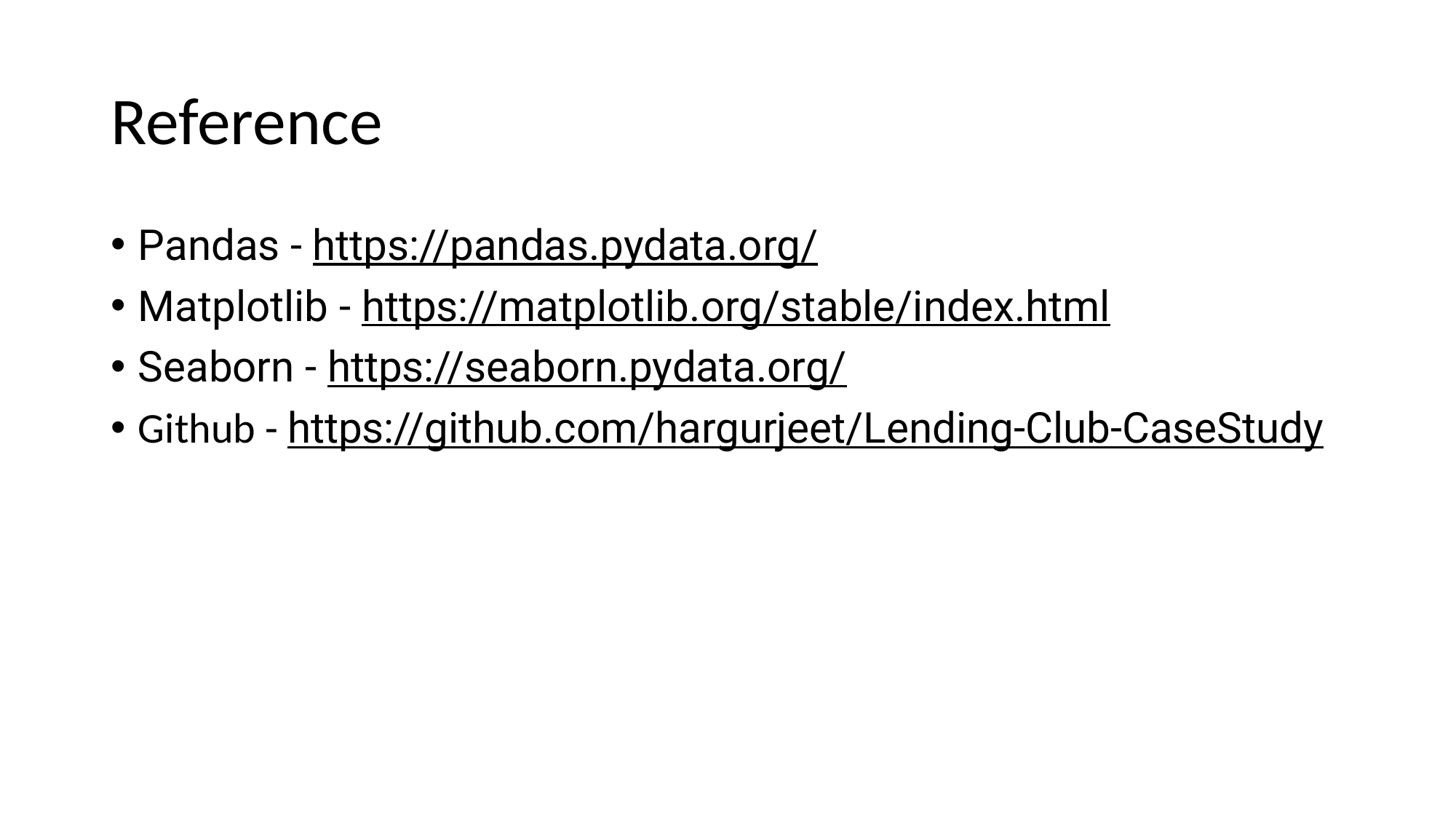

# Reference
Pandas - https://pandas.pydata.org/
Matplotlib - https://matplotlib.org/stable/index.html
Seaborn - https://seaborn.pydata.org/
Github - https://github.com/hargurjeet/Lending-Club-CaseStudy